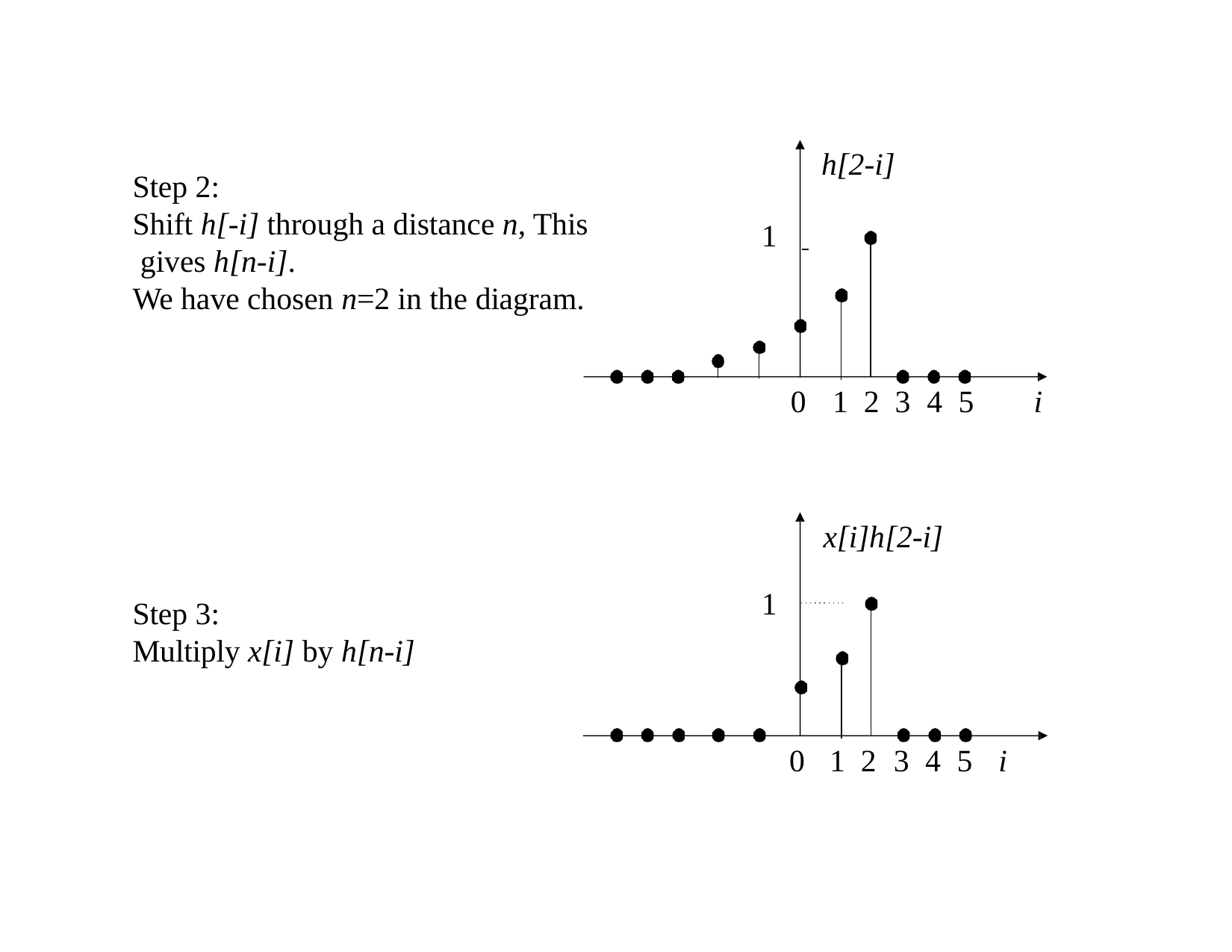

h[2-i]
Step 2:
Shift h[-i] through a distance n, This  gives h[n-i].
We have chosen n=2 in the diagram.
1

0	1  2	3	4  5	i

x[i]h[2-i]
1
Step 3:
Multiply x[i] by h[n-i]

0	1  2	3	4	5	i
Dr. B. S. Daga  Fr.CRCE, Mumbai